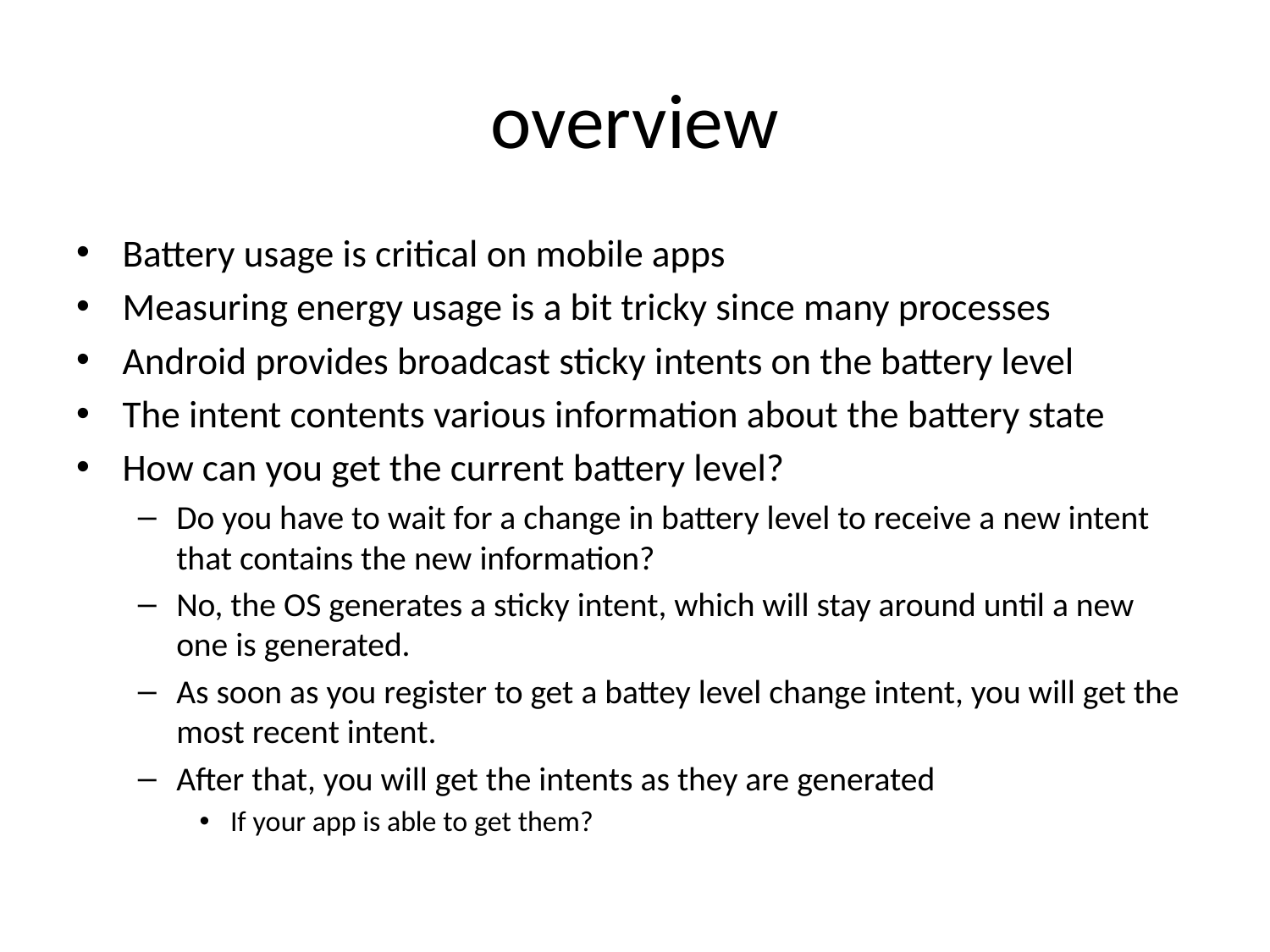

# overview
Battery usage is critical on mobile apps
Measuring energy usage is a bit tricky since many processes
Android provides broadcast sticky intents on the battery level
The intent contents various information about the battery state
How can you get the current battery level?
Do you have to wait for a change in battery level to receive a new intent that contains the new information?
No, the OS generates a sticky intent, which will stay around until a new one is generated.
As soon as you register to get a battey level change intent, you will get the most recent intent.
After that, you will get the intents as they are generated
If your app is able to get them?